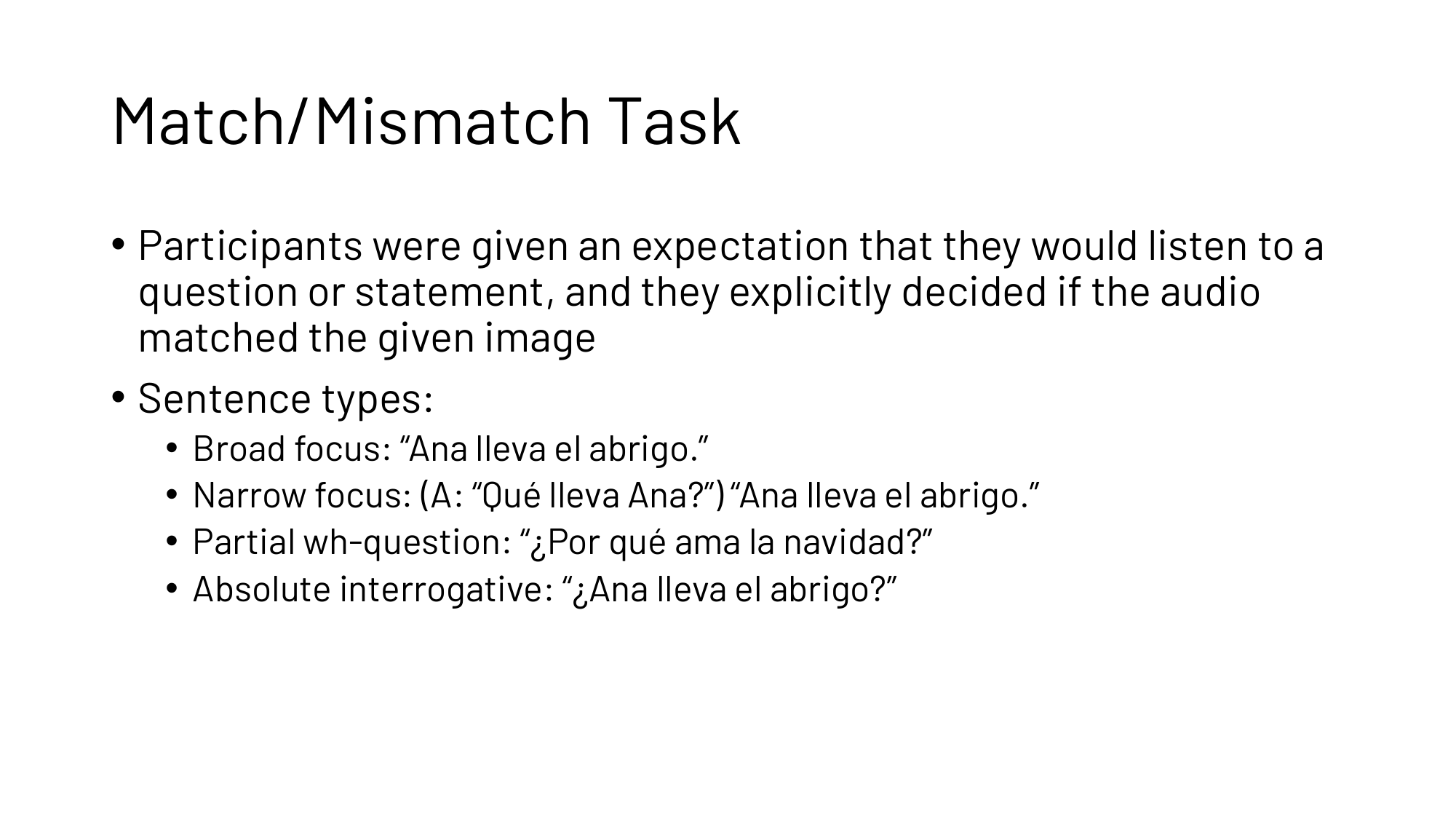

# Match/Mismatch Task
Participants were given an expectation that they would listen to a question or statement, and they explicitly decided if the audio matched the given image
Sentence types:
Broad focus: “Ana lleva el abrigo.”
Narrow focus: (A: “Qué lleva Ana?”) “Ana lleva el abrigo.”
Partial wh-question: “¿Por qué ama la navidad?”
Absolute interrogative: “¿Ana lleva el abrigo?”